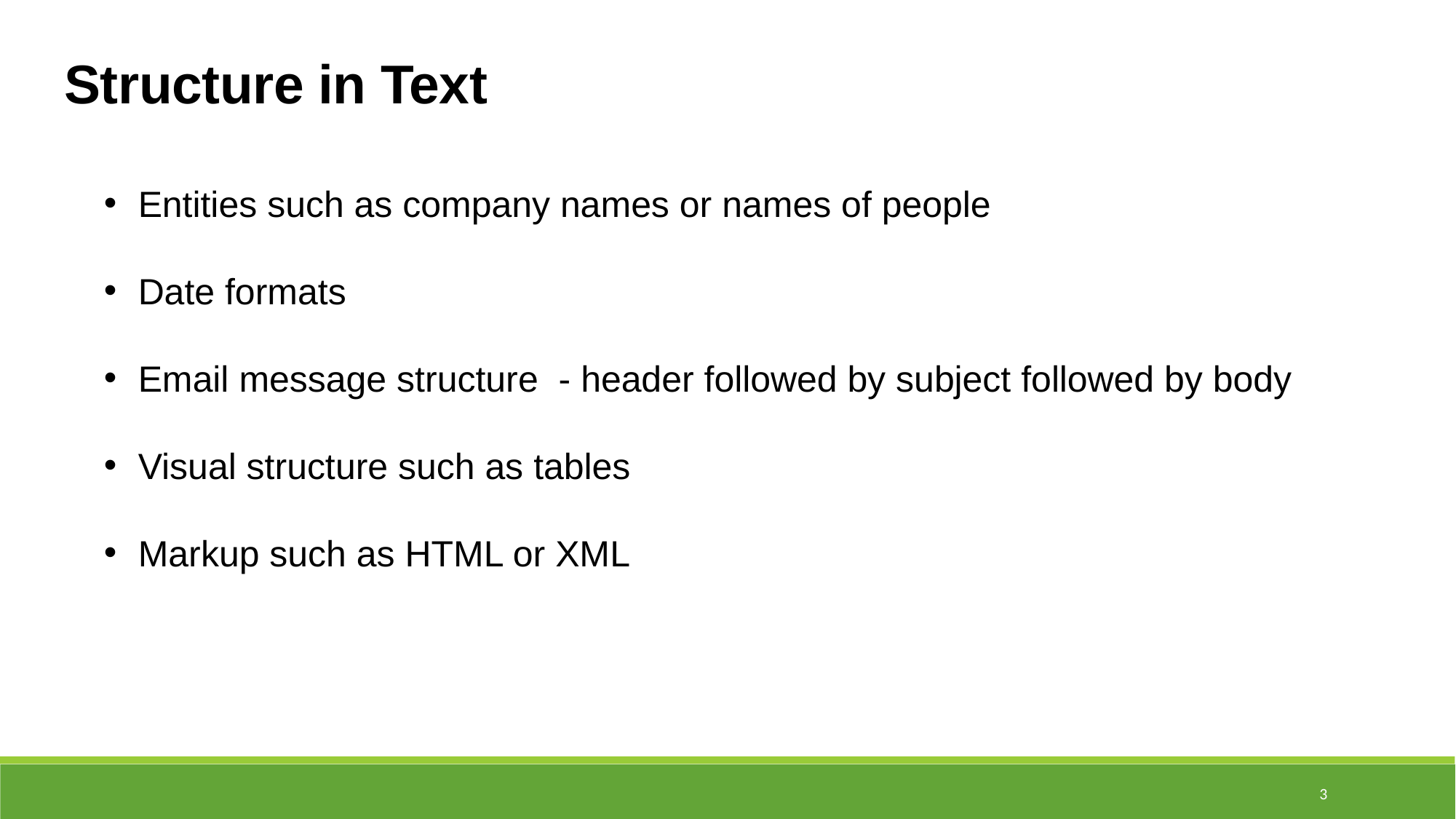

Structure in Text
Entities such as company names or names of people

Date formats

Email message structure  - header followed by subject followed by body

Visual structure such as tables

Markup such as HTML or XML

3